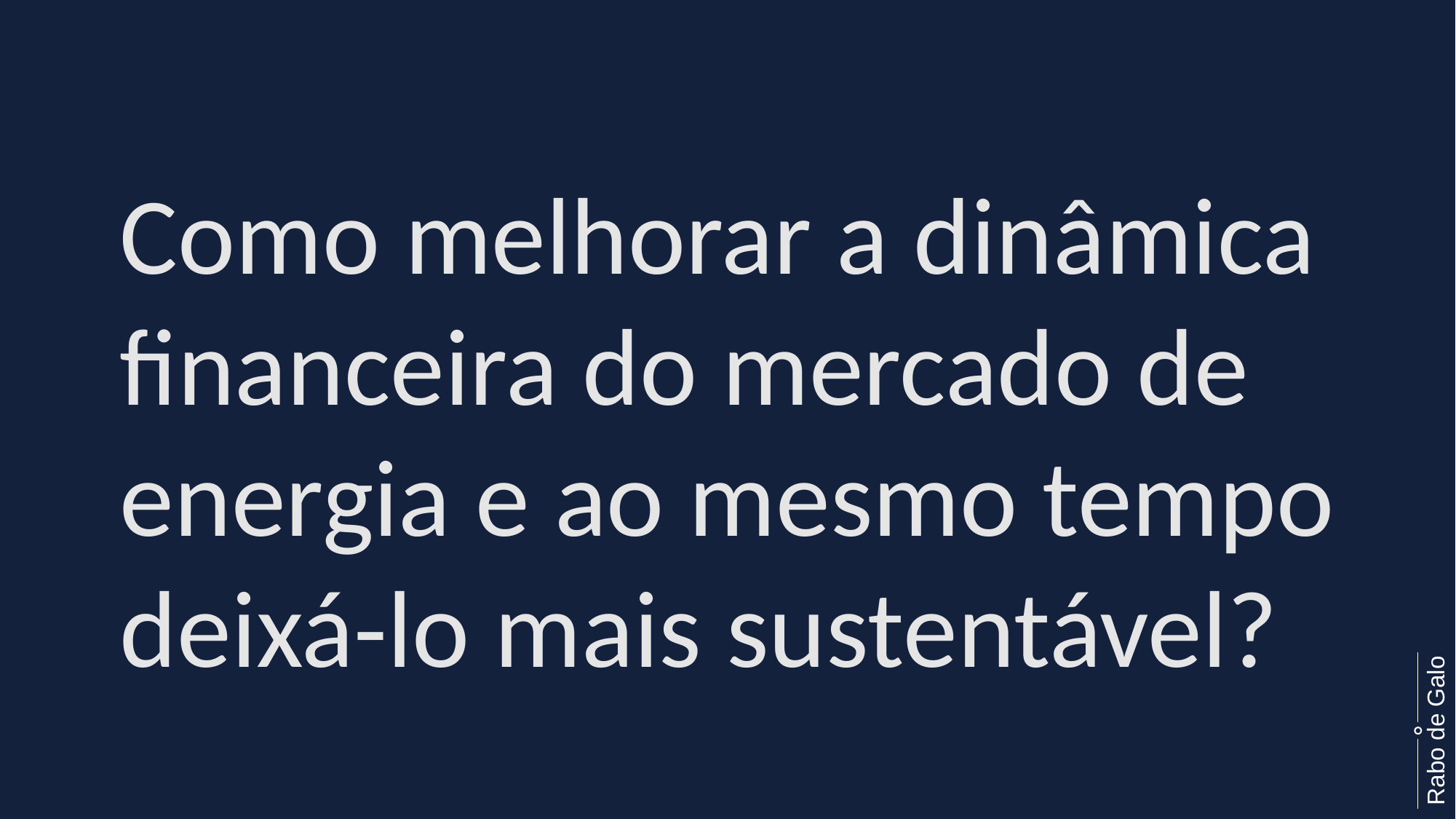

Como melhorar a dinâmica financeira do mercado de energia e ao mesmo tempo deixá-lo mais sustentável?
Rabo de Galo